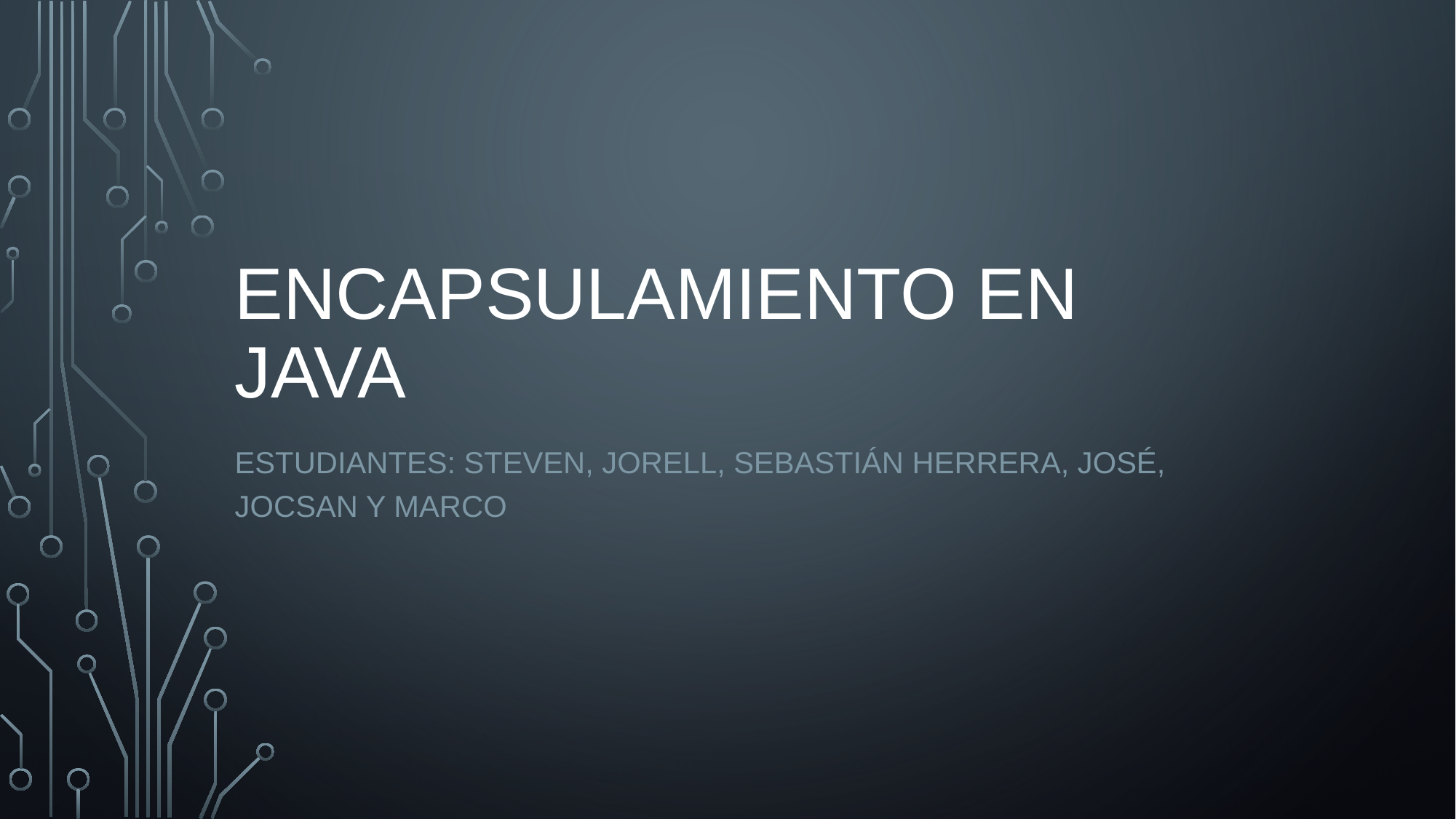

# ENCAPSULAMIENTO EN JAVA
ESTUDIANTES: STEVEN, JORELL, SEBASTIÁN HERRERA, JOSÉ, JOCSAN Y MARCO